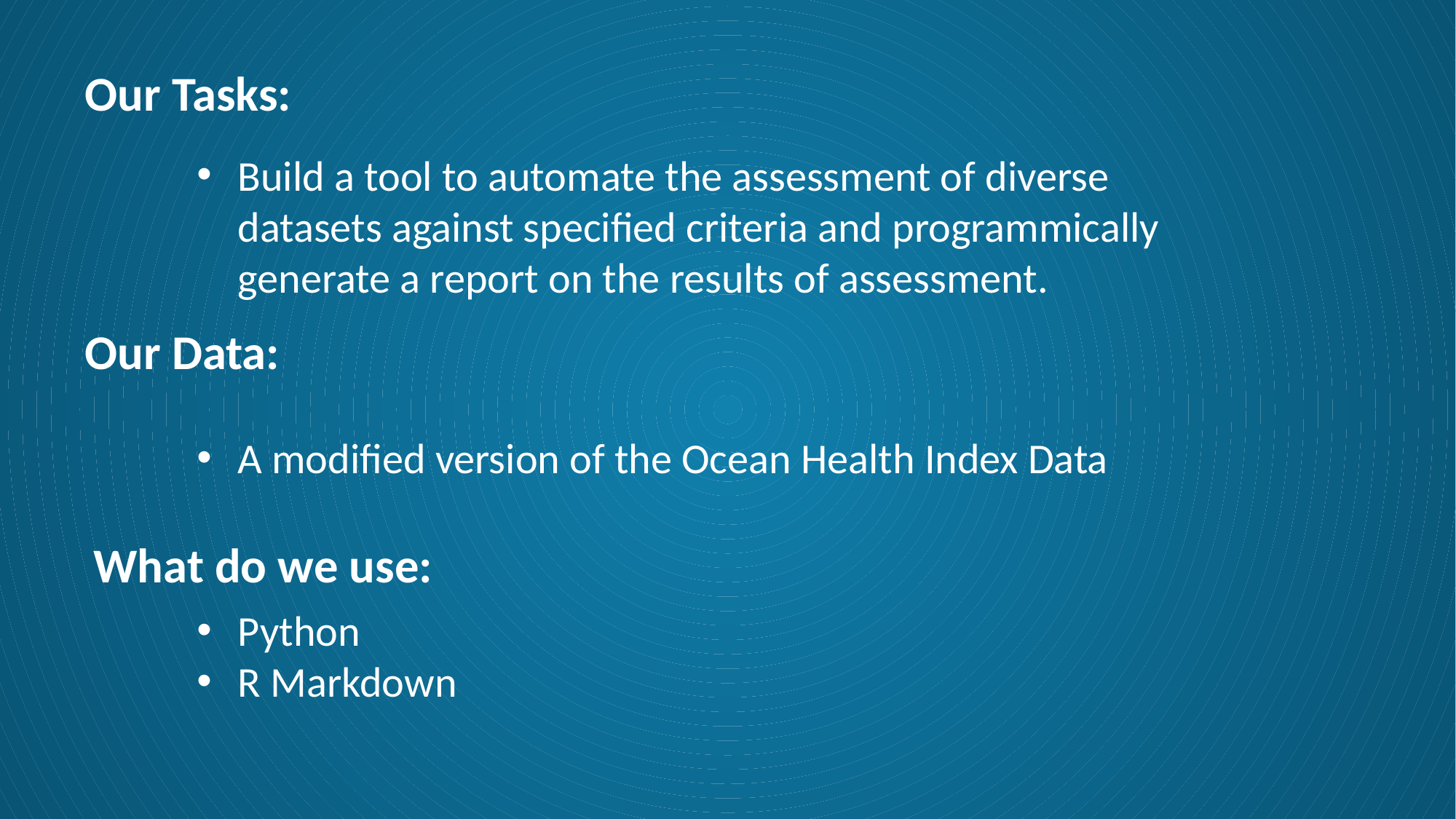

Our Tasks:
Build a tool to automate the assessment of diverse datasets against specified criteria and programmically generate a report on the results of assessment.
Our Data:
A modified version of the Ocean Health Index Data
What do we use:
Python
R Markdown